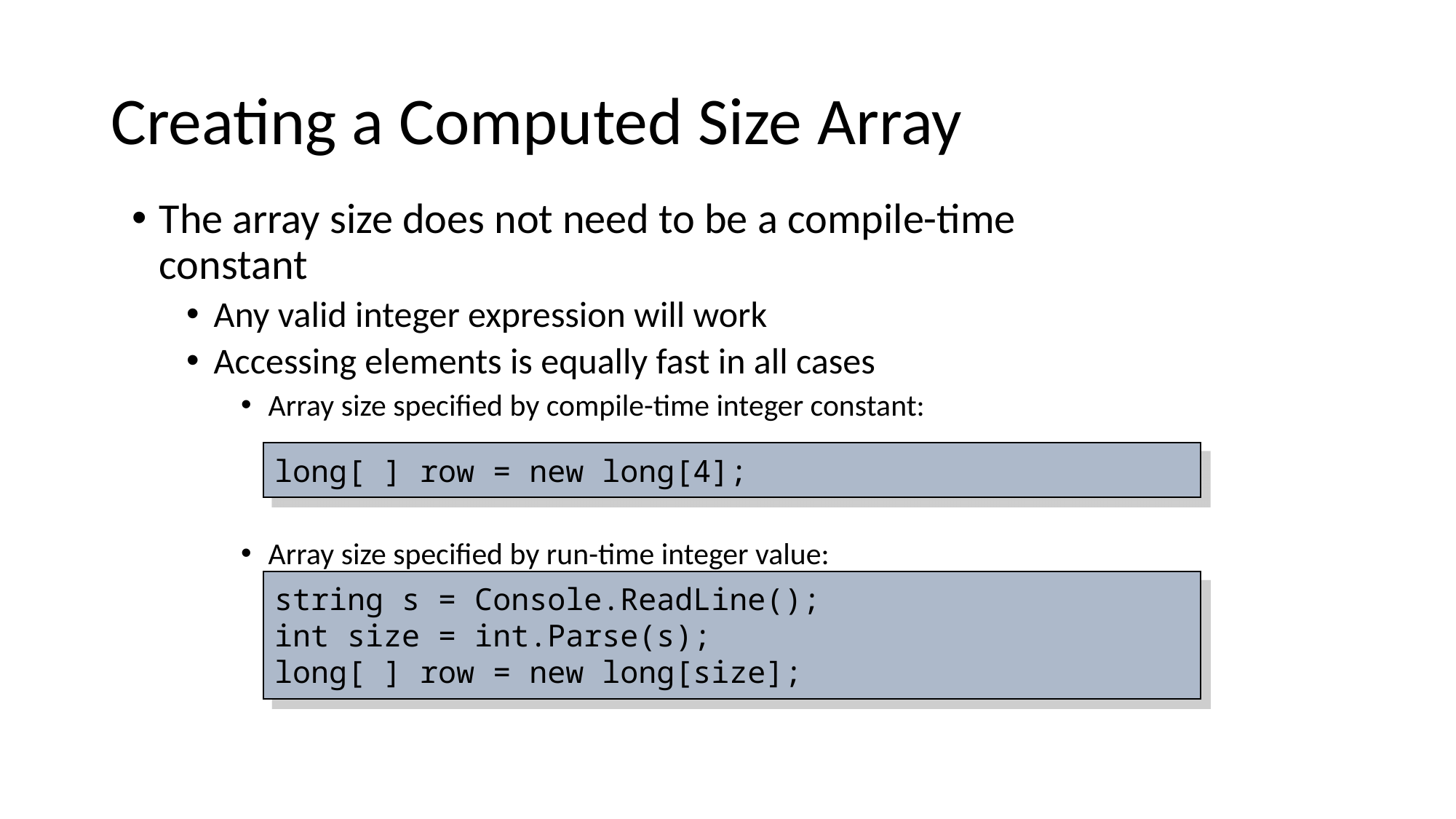

# Creating a Computed Size Array
The array size does not need to be a compile-time constant
Any valid integer expression will work
Accessing elements is equally fast in all cases
Array size specified by compile-time integer constant:

Array size specified by run-time integer value:
long[ ] row = new long[4];
string s = Console.ReadLine();
int size = int.Parse(s);
long[ ] row = new long[size];